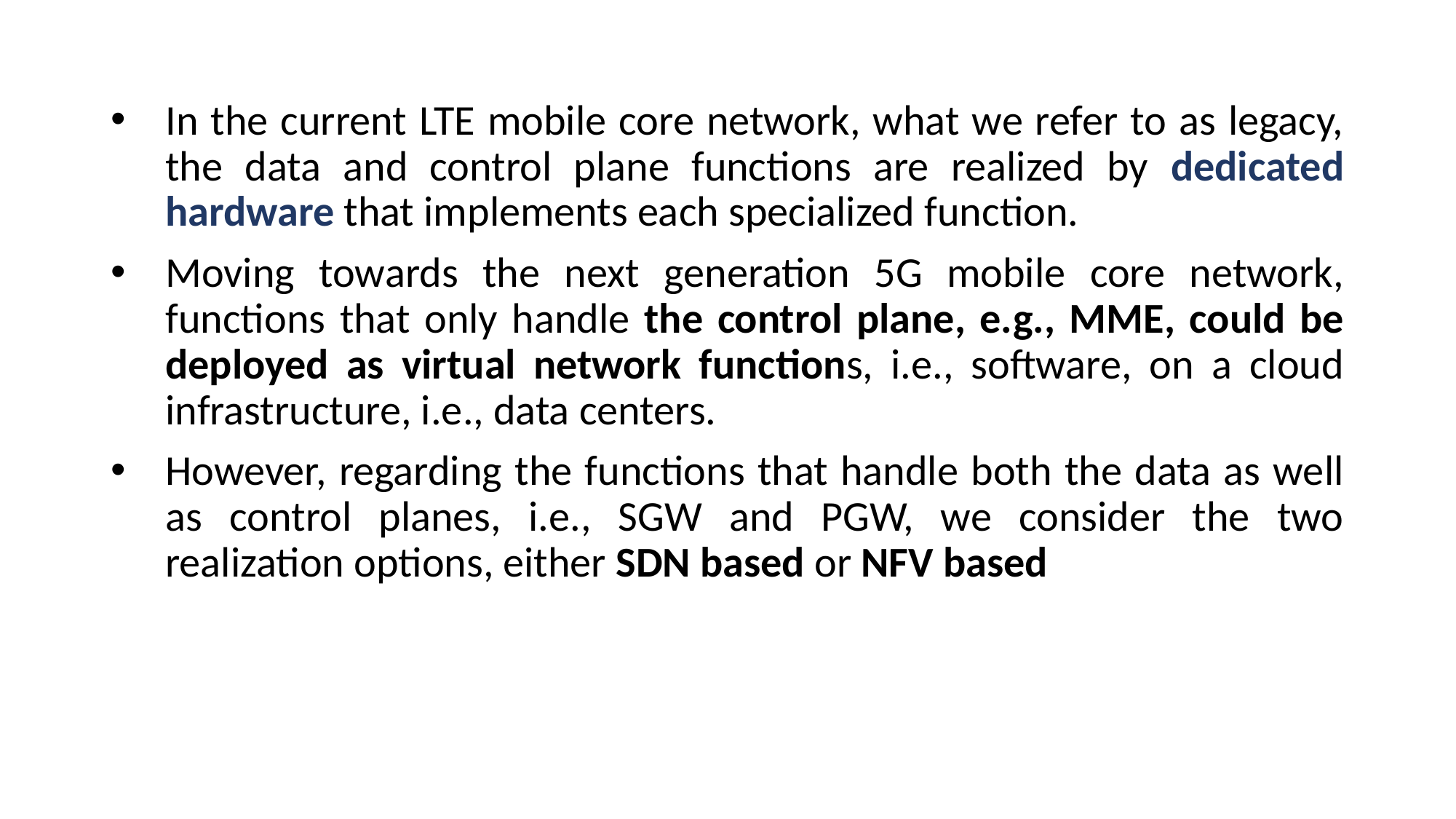

In the current LTE mobile core network, what we refer to as legacy, the data and control plane functions are realized by dedicated hardware that implements each specialized function.
Moving towards the next generation 5G mobile core network, functions that only handle the control plane, e.g., MME, could be deployed as virtual network functions, i.e., software, on a cloud infrastructure, i.e., data centers.
However, regarding the functions that handle both the data as well as control planes, i.e., SGW and PGW, we consider the two realization options, either SDN based or NFV based